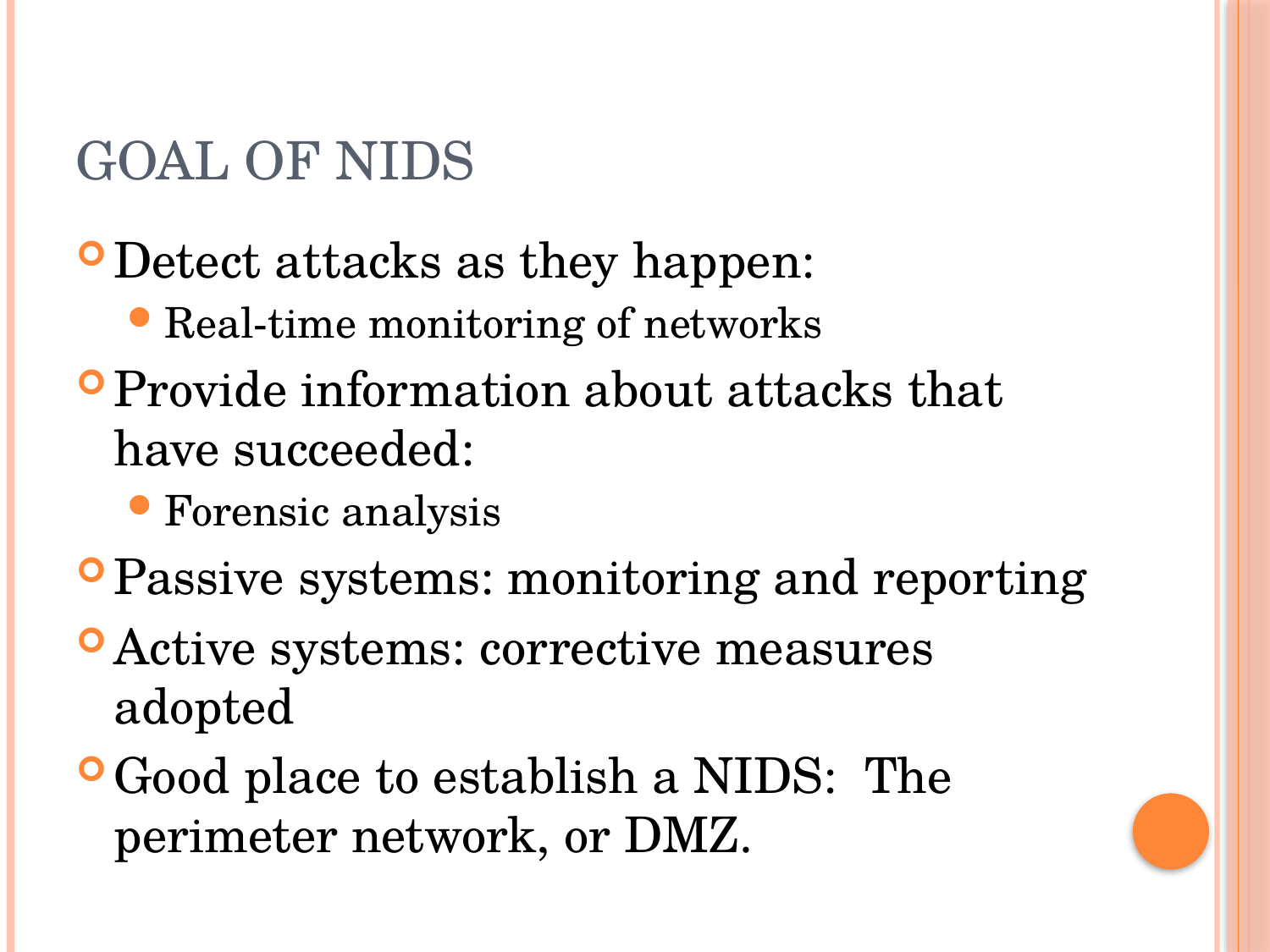

# Goal of NIDS
Detect attacks as they happen:
Real-time monitoring of networks
Provide information about attacks that have succeeded:
Forensic analysis
Passive systems: monitoring and reporting
Active systems: corrective measures adopted
Good place to establish a NIDS:  The perimeter network, or DMZ.